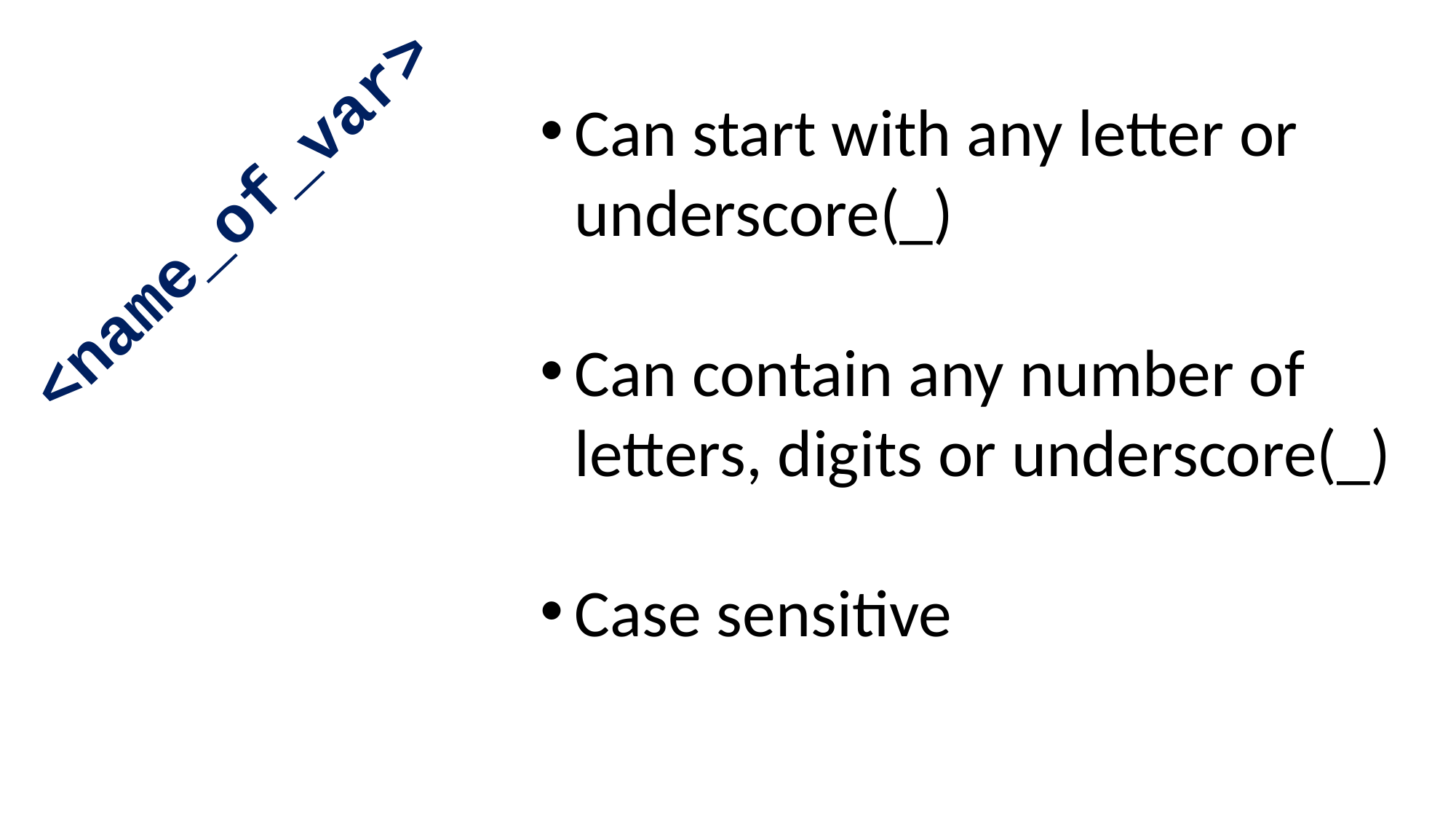

Can start with any letter or underscore(_)
Can contain any number of  letters, digits or underscore(_)
Case sensitive
<name_of_var>